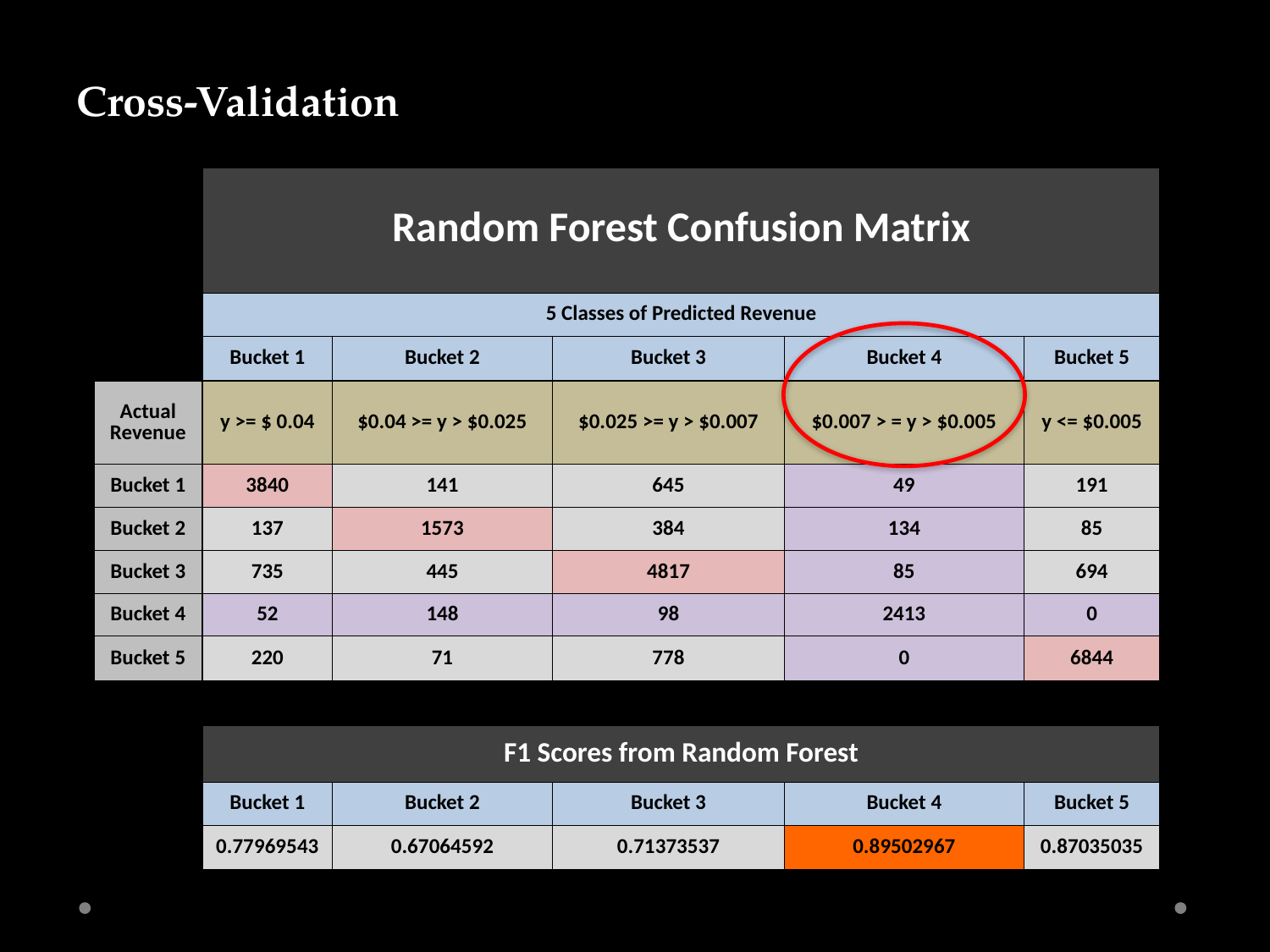

# Cross-Validation
|  | Random Forest Confusion Matrix |  |  |  |  |
| --- | --- | --- | --- | --- | --- |
|  | 5 Classes of Predicted Revenue |  |  |  |  |
|  | Bucket 1 | Bucket 2 | Bucket 3 | Bucket 4 | Bucket 5 |
| Actual Revenue | y >= $ 0.04 | $0.04 >= y > $0.025 | $0.025 >= y > $0.007 | $0.007 > = y > $0.005 | y <= $0.005 |
| Bucket 1 | 3840 | 141 | 645 | 49 | 191 |
| Bucket 2 | 137 | 1573 | 384 | 134 | 85 |
| Bucket 3 | 735 | 445 | 4817 | 85 | 694 |
| Bucket 4 | 52 | 148 | 98 | 2413 | 0 |
| Bucket 5 | 220 | 71 | 778 | 0 | 6844 |
|  |  |  |  |  |  |
|  | F1 Scores from Random Forest |  |  |  |  |
|  | Bucket 1 | Bucket 2 | Bucket 3 | Bucket 4 | Bucket 5 |
|  | 0.77969543 | 0.67064592 | 0.71373537 | 0.89502967 | 0.87035035 |